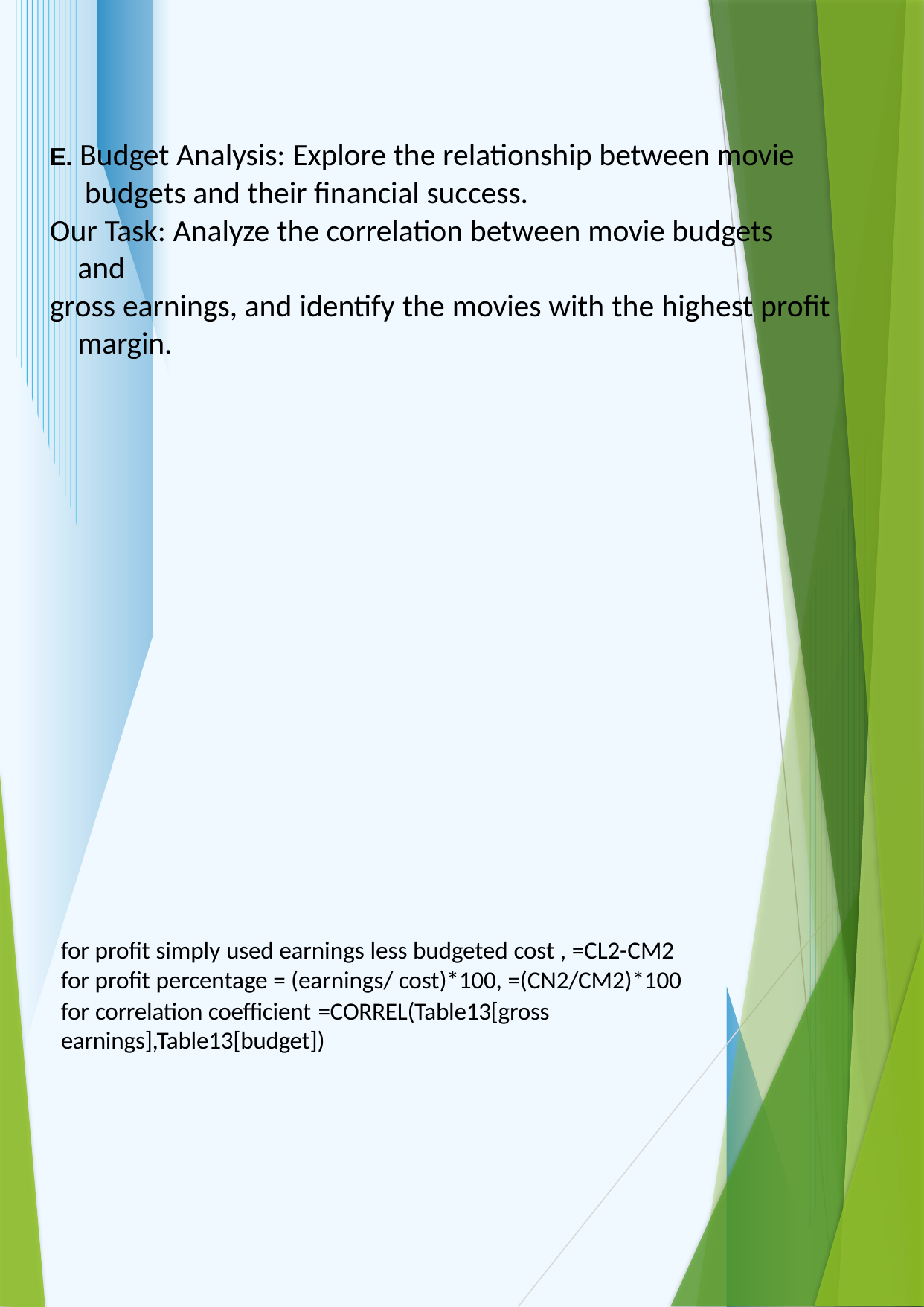

E. Budget Analysis: Explore the relationship between movie  budgets and their financial success.
Our Task: Analyze the correlation between movie budgets and
gross earnings, and identify the movies with the highest profit  margin.
for profit simply used earnings less budgeted cost , =CL2-CM2  for profit percentage = (earnings/ cost)*100, =(CN2/CM2)*100
for correlation coefficient =CORREL(Table13[gross earnings],Table13[budget])